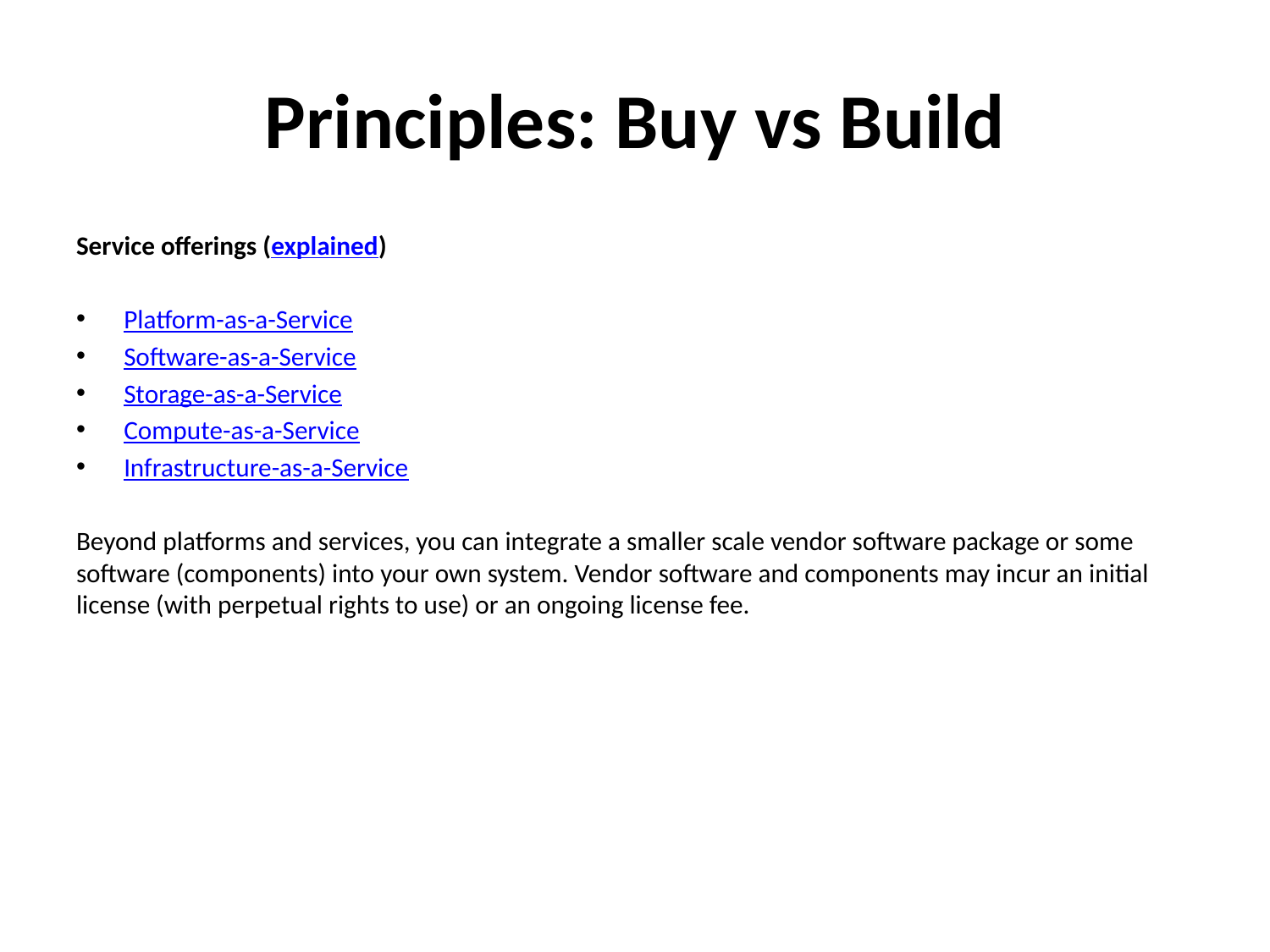

# Principles: Buy vs Build
Service offerings (explained)

Platform-as-a-Service
Software-as-a-Service
Storage-as-a-Service
Compute-as-a-Service
Infrastructure-as-a-Service

Beyond platforms and services, you can integrate a smaller scale vendor software package or some software (components) into your own system. Vendor software and components may incur an initial license (with perpetual rights to use) or an ongoing license fee.